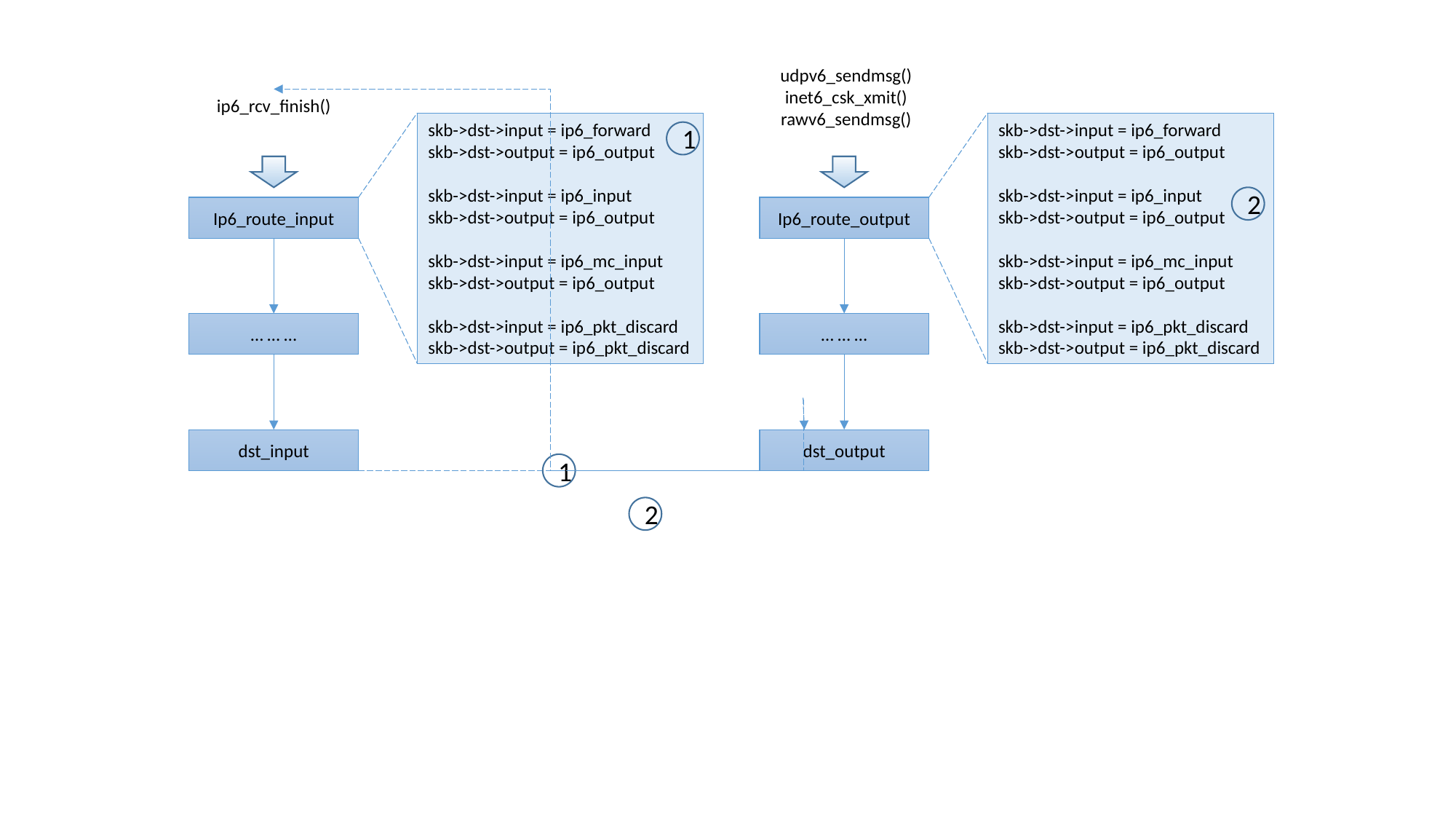

udpv6_sendmsg()
inet6_csk_xmit()
rawv6_sendmsg()
ip6_rcv_finish()
skb->dst->input = ip6_forward
skb->dst->output = ip6_output

skb->dst->input = ip6_input
skb->dst->output = ip6_output

skb->dst->input = ip6_mc_input
skb->dst->output = ip6_output

skb->dst->input = ip6_pkt_discard
skb->dst->output = ip6_pkt_discard
skb->dst->input = ip6_forward
skb->dst->output = ip6_output

skb->dst->input = ip6_input
skb->dst->output = ip6_output

skb->dst->input = ip6_mc_input
skb->dst->output = ip6_output

skb->dst->input = ip6_pkt_discard
skb->dst->output = ip6_pkt_discard
1

2
Ip6_route_input
Ip6_route_output
… … …
… … …
dst_input
dst_output
1
2